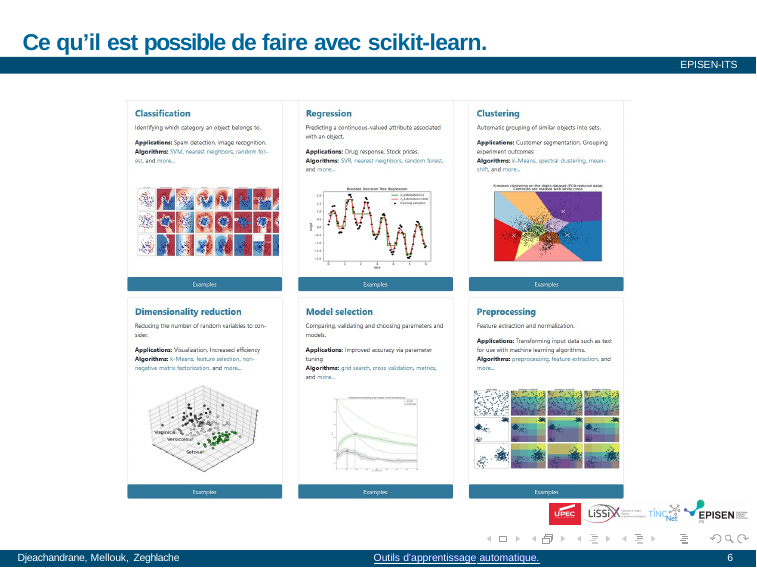

Ce qu’il est possible de faire avec scikit-learn.
EPISEN-ITS

Djeachandrane, Mellouk, Zeghlache
Outils d’apprentissage automatique.
Outils d’apprentissage automatique.
6